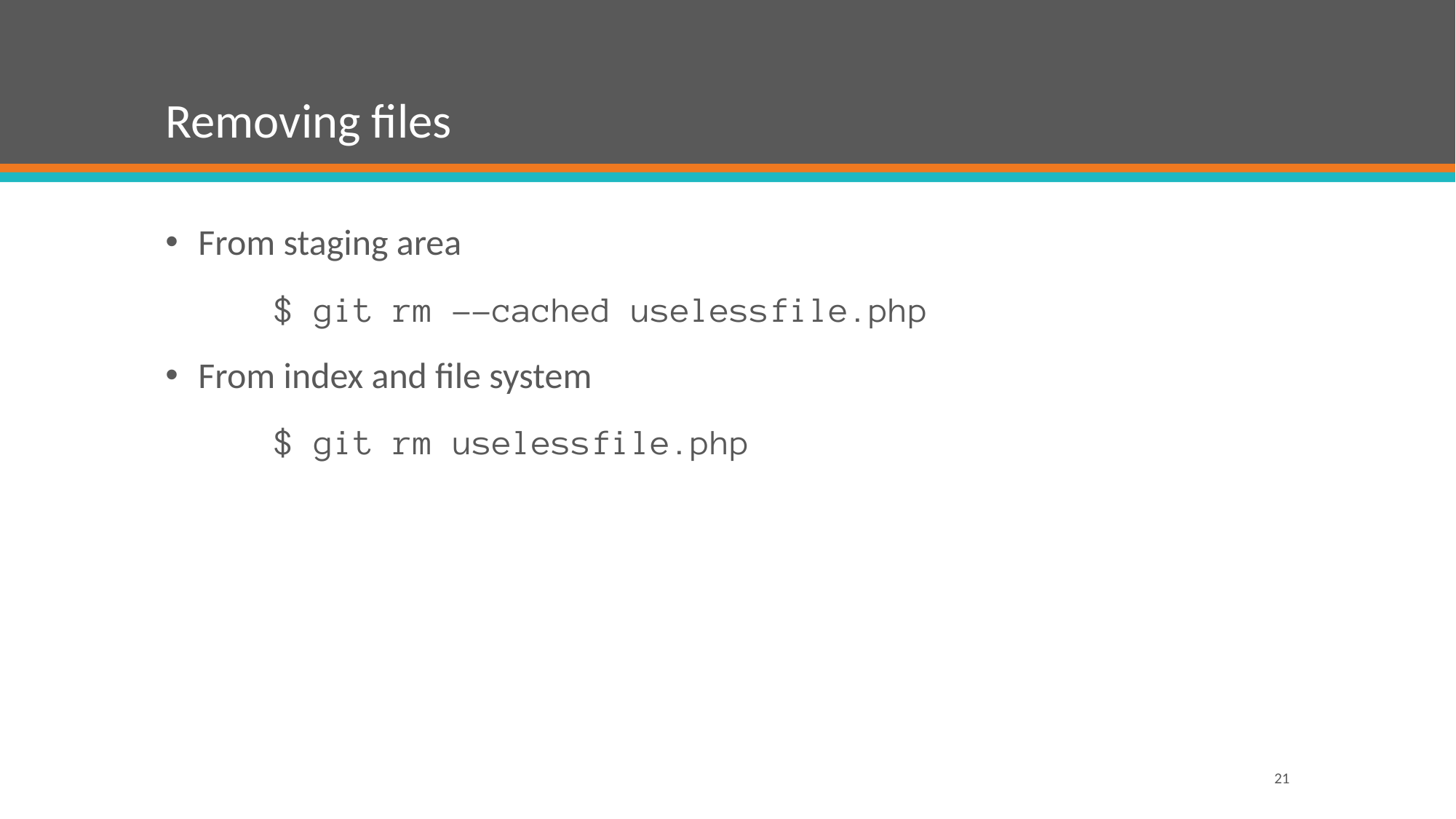

# Removing files
From staging area
	$ git rm --cached uselessfile.php
From index and file system
	$ git rm uselessfile.php
21